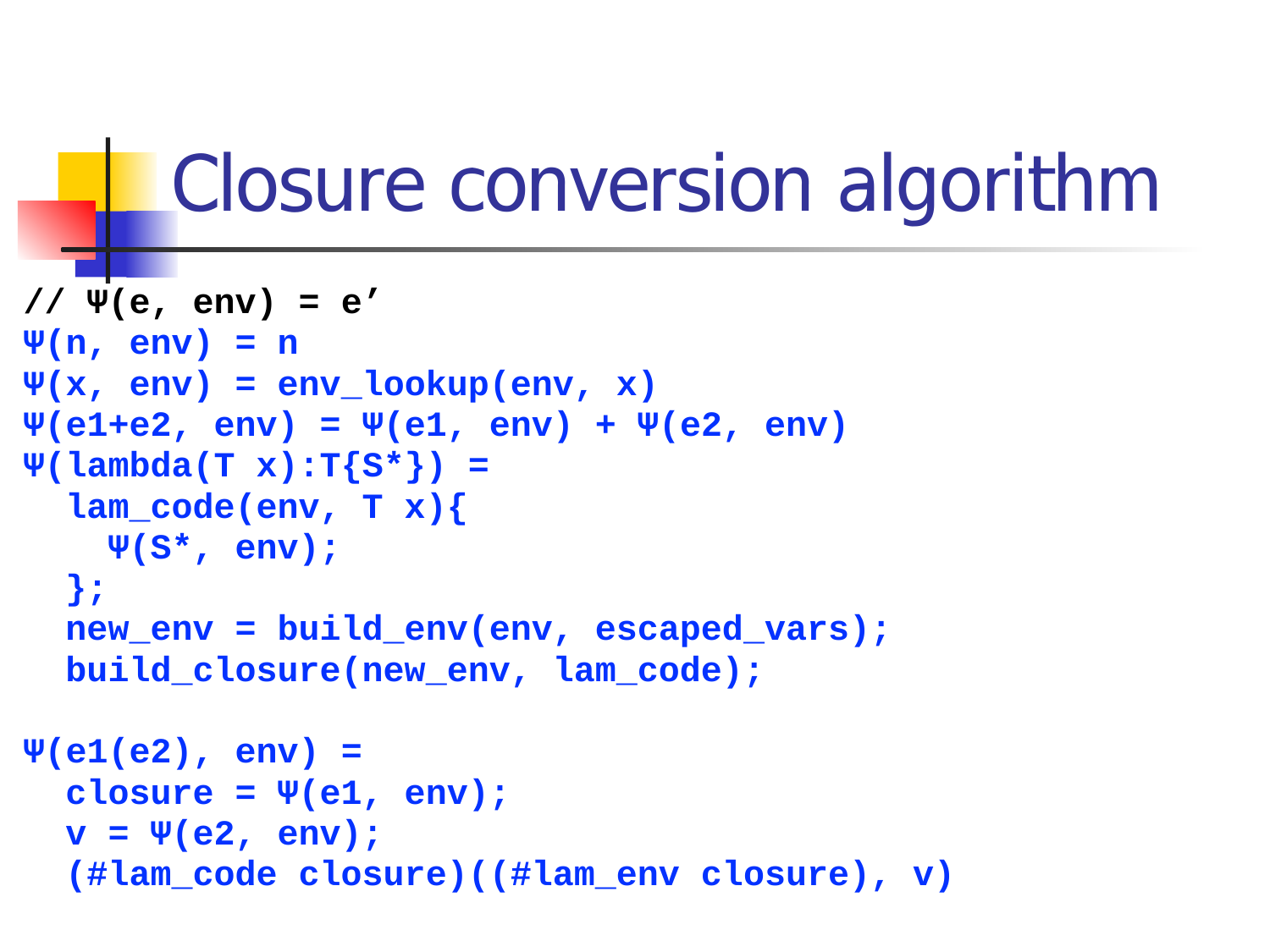

# Closure conversion algorithm
// Ψ(e, env) = e’
Ψ(n, env) = n
Ψ(x, env) = env_lookup(env, x)
Ψ(e1+e2, env) = Ψ(e1, env) + Ψ(e2, env)
Ψ(lambda(T x):T{S*}) =
  lam_code(env, T x){
    Ψ(S*, env);
  };
  new_env = build_env(env, escaped_vars);
  build_closure(new_env, lam_code);

Ψ(e1(e2), env) =
  closure = Ψ(e1, env);
  v = Ψ(e2, env);
  (#lam_code closure)((#lam_env closure), v)